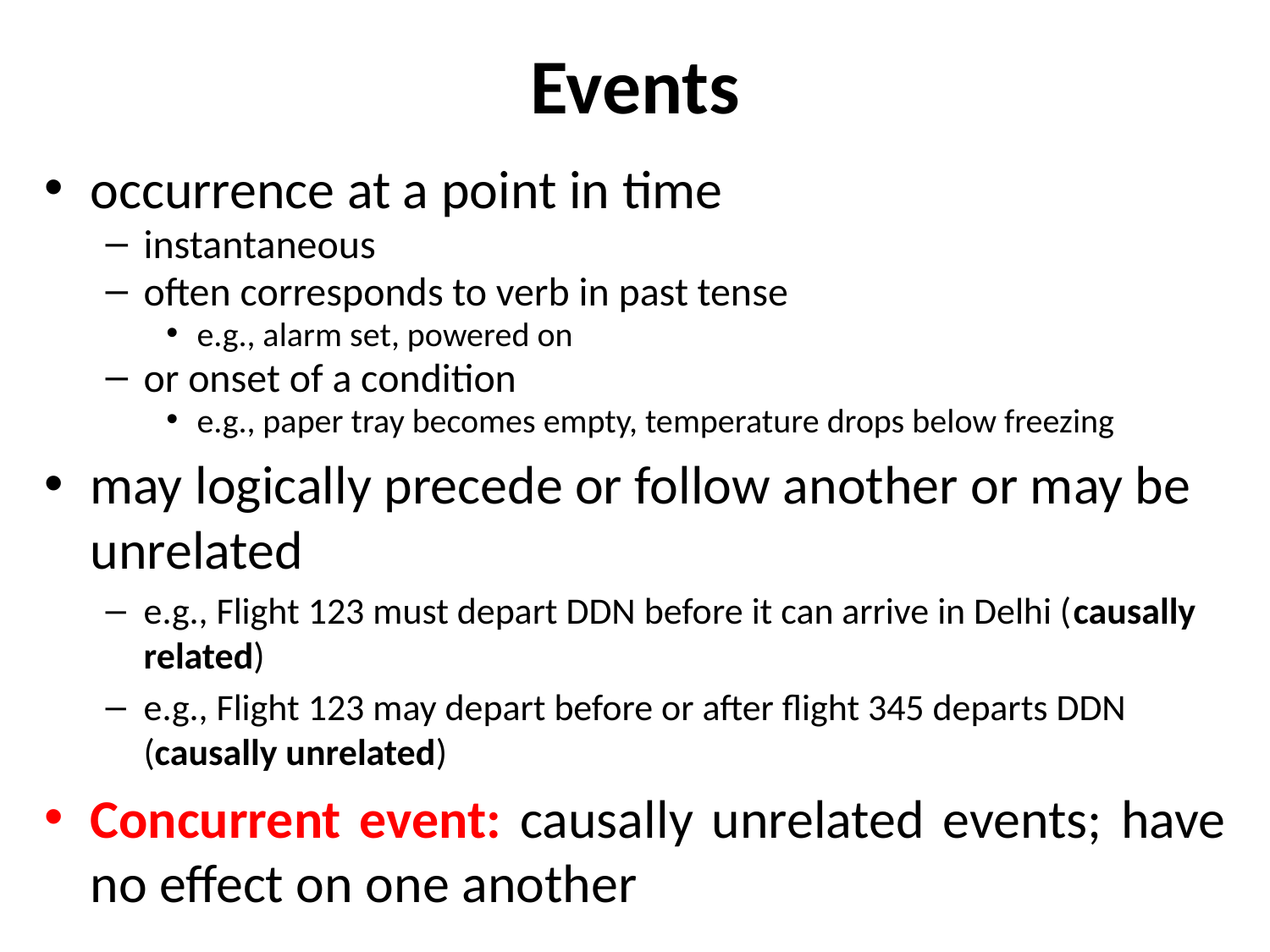

# Events
occurrence at a point in time
instantaneous
often corresponds to verb in past tense
e.g., alarm set, powered on
or onset of a condition
e.g., paper tray becomes empty, temperature drops below freezing
may logically precede or follow another or may be unrelated
e.g., Flight 123 must depart DDN before it can arrive in Delhi (causally related)
e.g., Flight 123 may depart before or after flight 345 departs DDN (causally unrelated)
Concurrent event: causally unrelated events; have no effect on one another